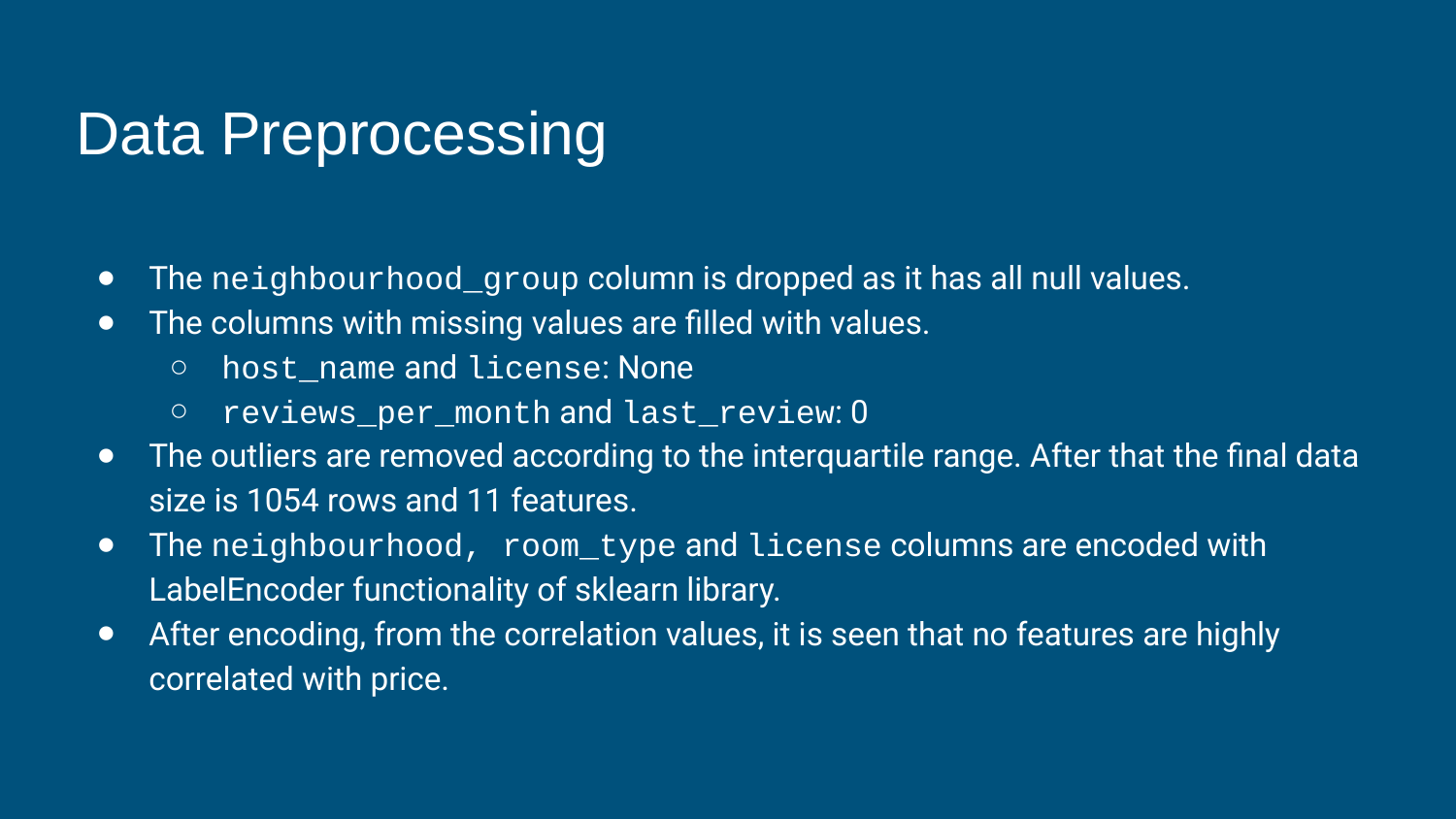

Data Preprocessing
The neighbourhood_group column is dropped as it has all null values.
The columns with missing values are filled with values.
host_name and license: None
reviews_per_month and last_review: 0
The outliers are removed according to the interquartile range. After that the final data size is 1054 rows and 11 features.
The neighbourhood, room_type and license columns are encoded with LabelEncoder functionality of sklearn library.
After encoding, from the correlation values, it is seen that no features are highly correlated with price.